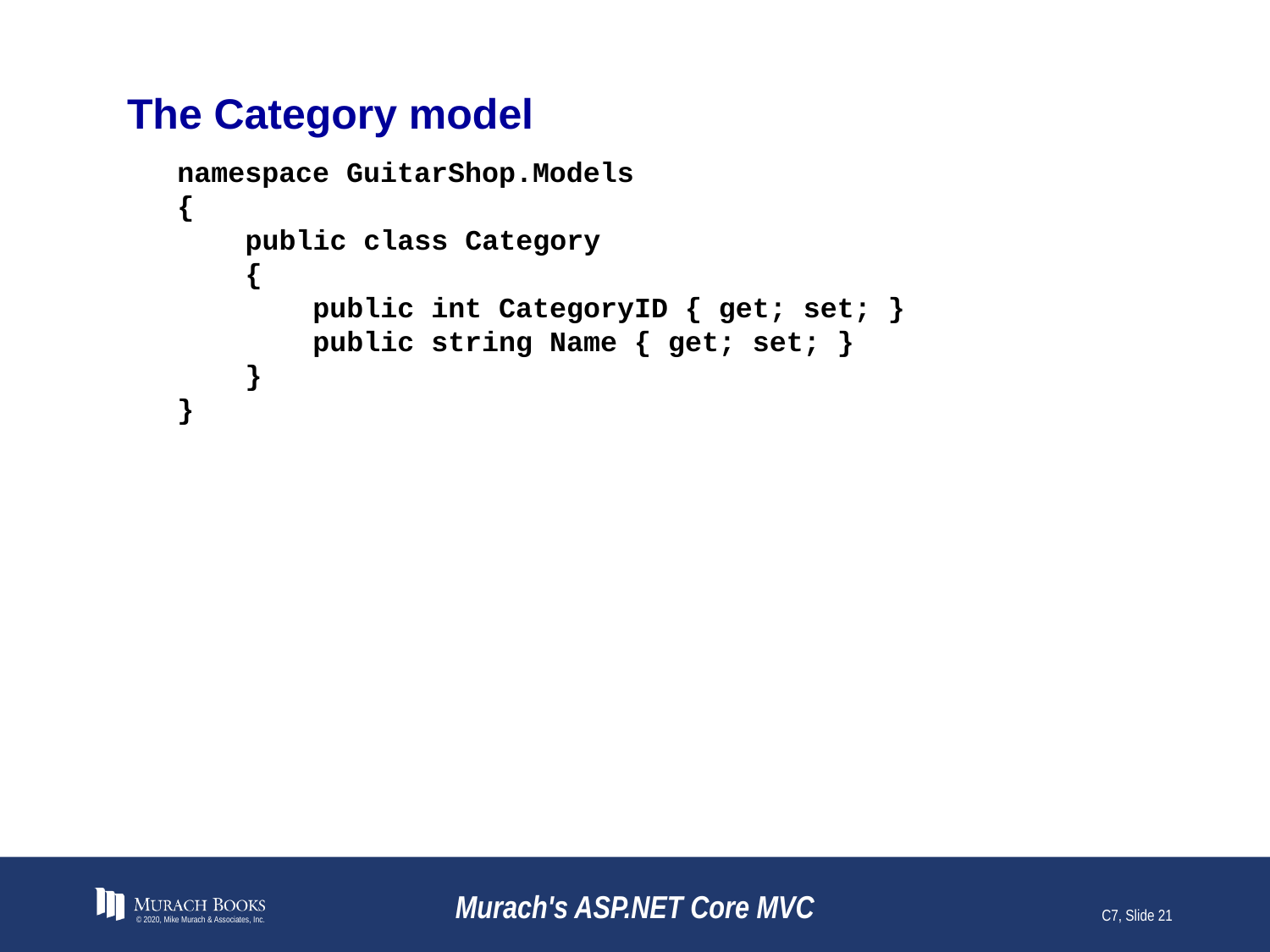

# The Category model
namespace GuitarShop.Models
{
    public class Category
    {
        public int CategoryID { get; set; }
        public string Name { get; set; }
    }
}

© 2020, Mike Murach & Associates, Inc.
Murach's ASP.NET Core MVC

C7, Slide 21